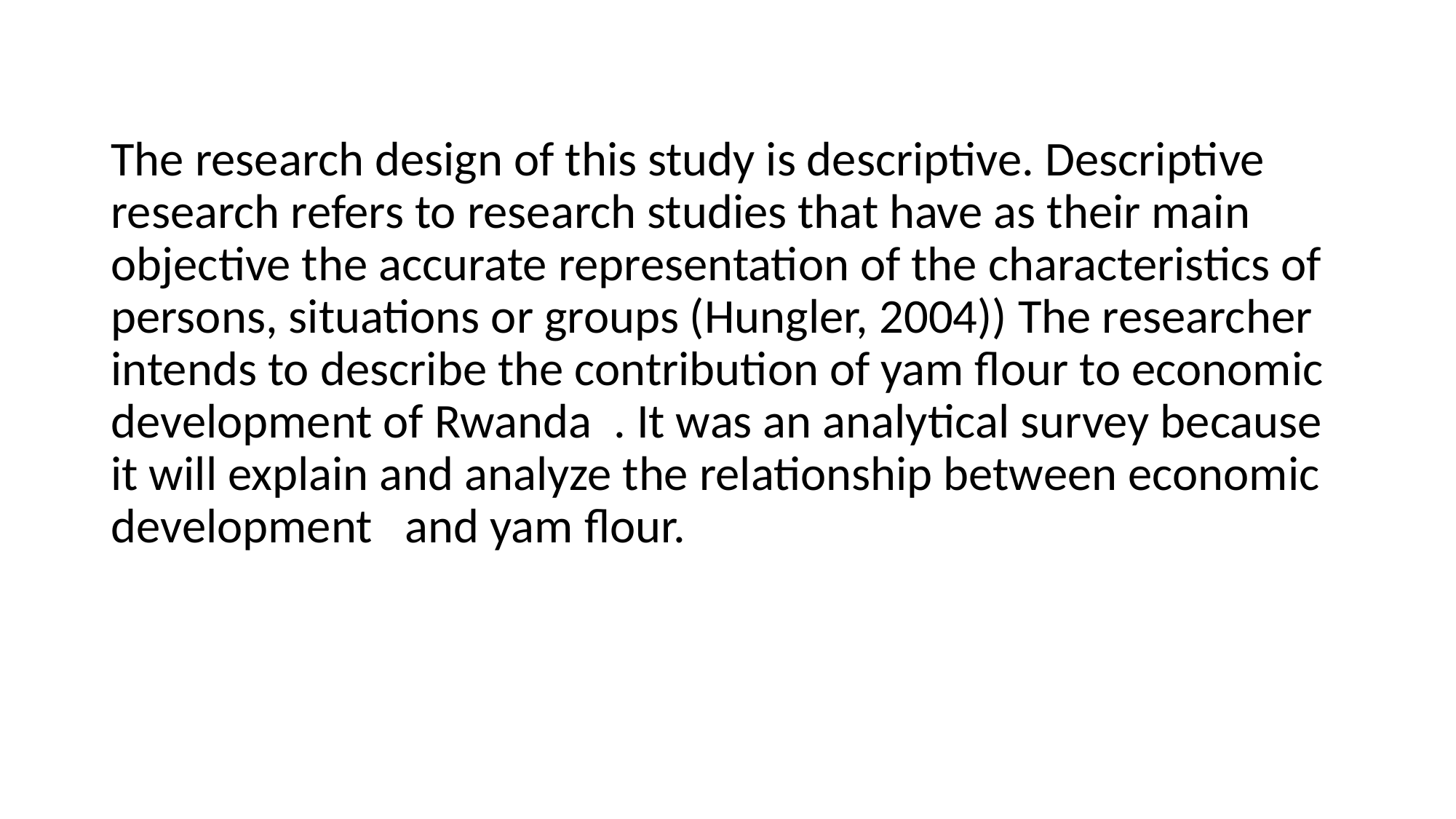

The research design of this study is descriptive. Descriptive research refers to research studies that have as their main objective the accurate representation of the characteristics of persons, situations or groups (Hungler, 2004)) The researcher intends to describe the contribution of yam flour to economic development of Rwanda  . It was an analytical survey because it will explain and analyze the relationship between economic development   and yam flour.